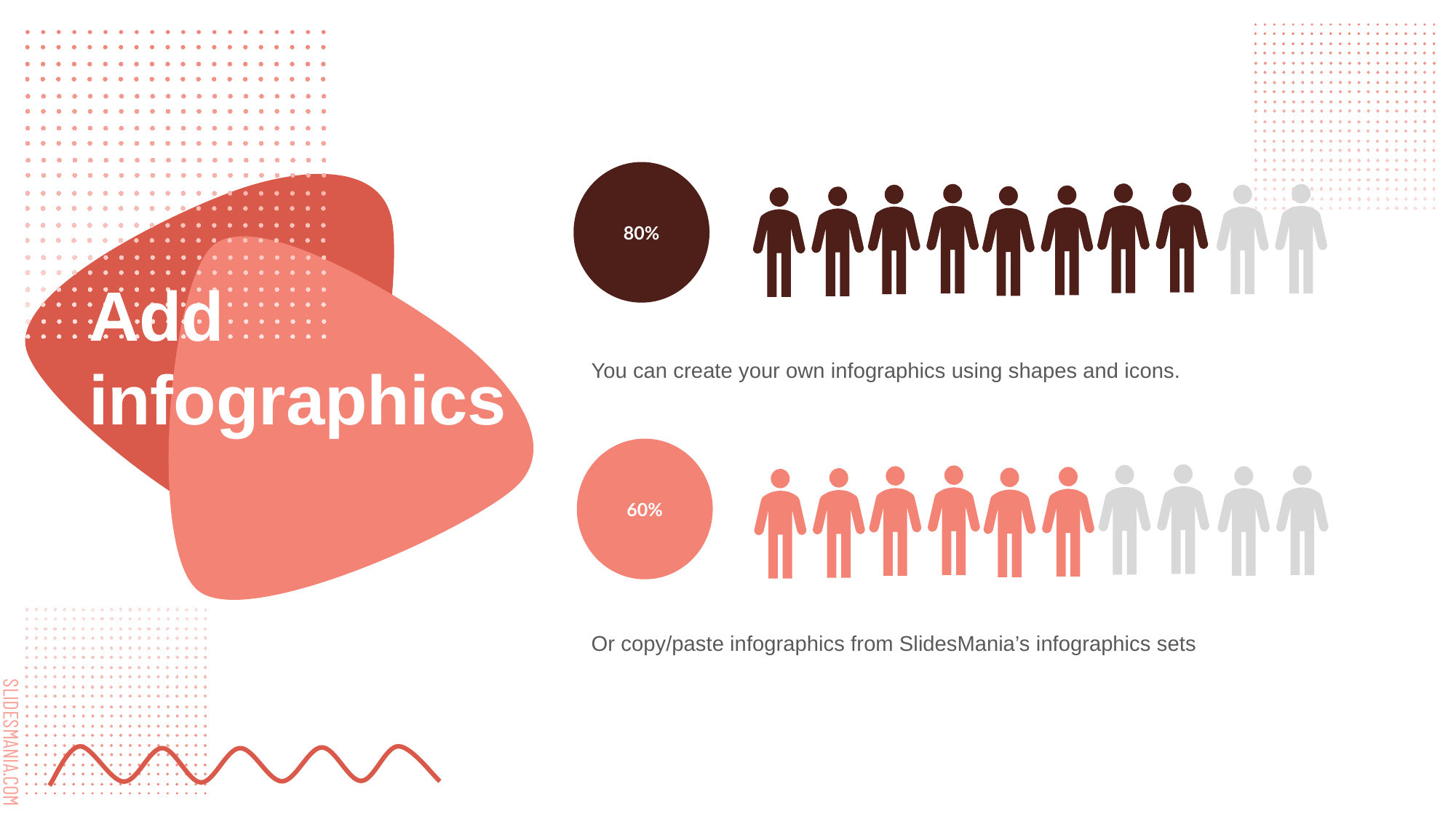

80%

# Add infographics.
You can create your own infographics using shapes and icons.
60%

Or copy/paste infographics from SlidesMania’s infographics sets